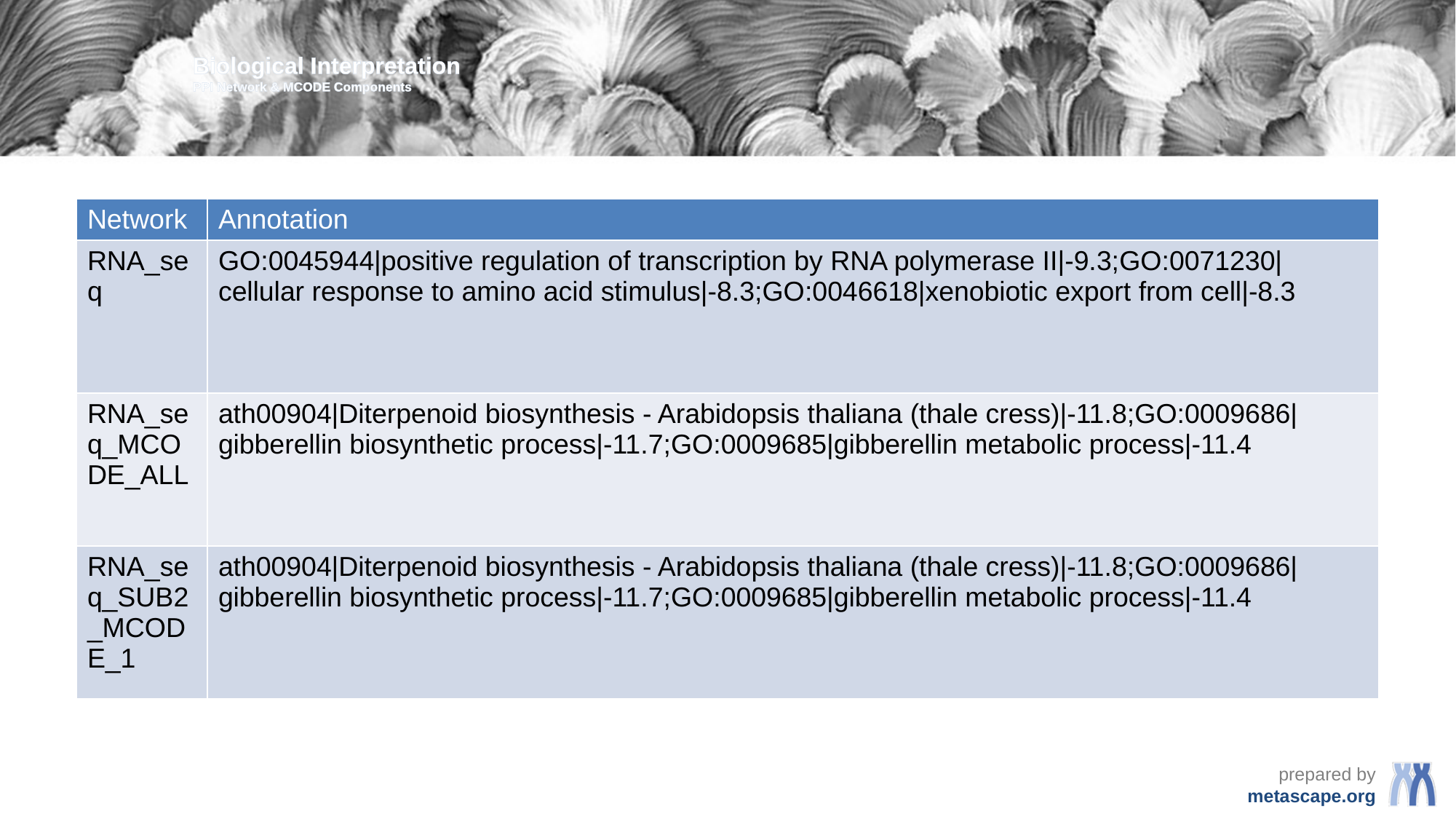

Biological Interpretation
PPI Network & MCODE Components
| Network | Annotation |
| --- | --- |
| RNA\_seq | GO:0045944|positive regulation of transcription by RNA polymerase II|-9.3;GO:0071230|cellular response to amino acid stimulus|-8.3;GO:0046618|xenobiotic export from cell|-8.3 |
| RNA\_seq\_MCODE\_ALL | ath00904|Diterpenoid biosynthesis - Arabidopsis thaliana (thale cress)|-11.8;GO:0009686|gibberellin biosynthetic process|-11.7;GO:0009685|gibberellin metabolic process|-11.4 |
| RNA\_seq\_SUB2\_MCODE\_1 | ath00904|Diterpenoid biosynthesis - Arabidopsis thaliana (thale cress)|-11.8;GO:0009686|gibberellin biosynthetic process|-11.7;GO:0009685|gibberellin metabolic process|-11.4 |